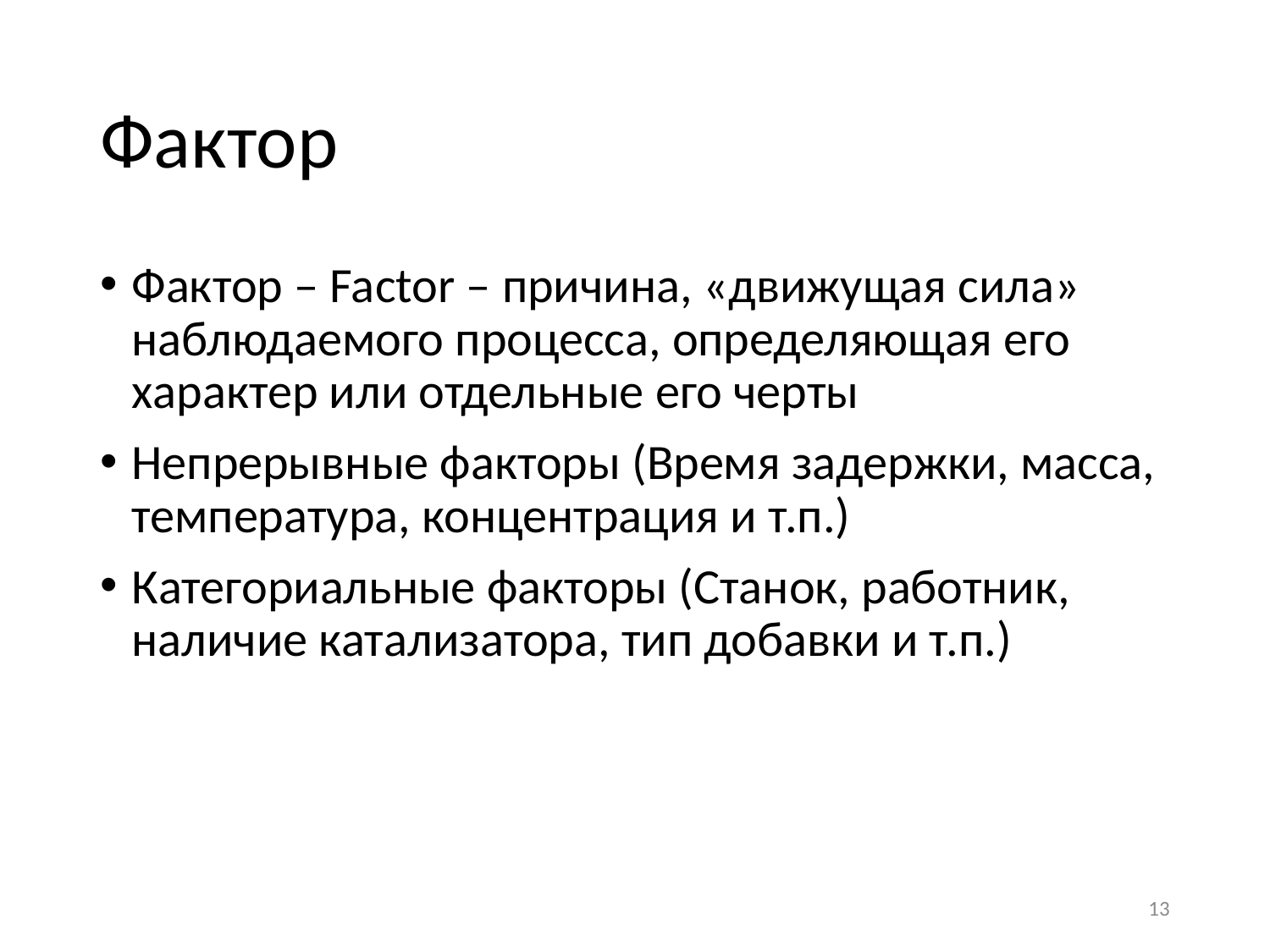

# Фактор
Фактор – Factor – причина, «движущая сила» наблюдаемого процесса, определяющая его характер или отдельные его черты
Непрерывные факторы (Время задержки, масса, температура, концентрация и т.п.)
Категориальные факторы (Станок, работник, наличие катализатора, тип добавки и т.п.)

13